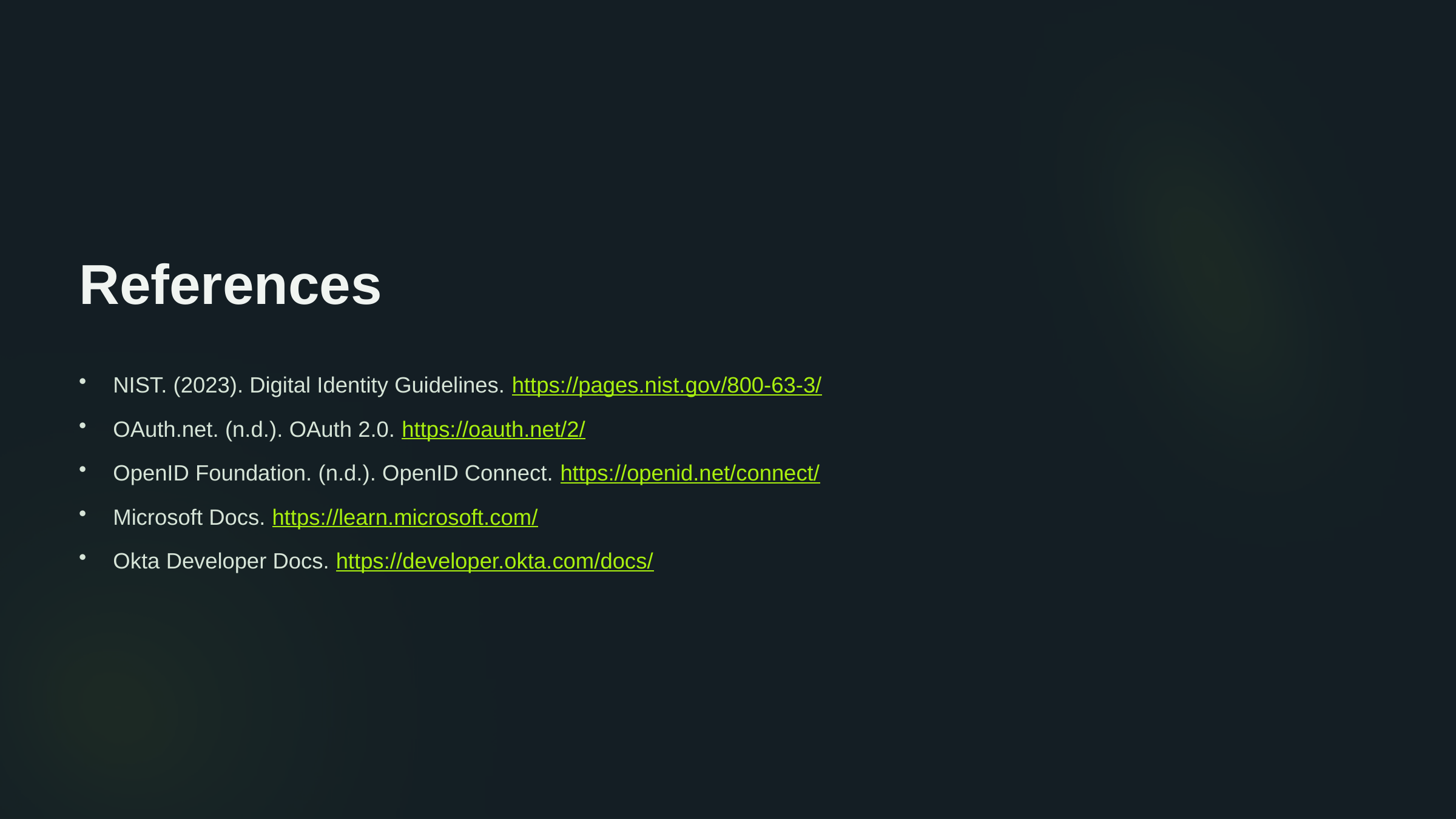

References
NIST. (2023). Digital Identity Guidelines. https://pages.nist.gov/800-63-3/
OAuth.net. (n.d.). OAuth 2.0. https://oauth.net/2/
OpenID Foundation. (n.d.). OpenID Connect. https://openid.net/connect/
Microsoft Docs. https://learn.microsoft.com/
Okta Developer Docs. https://developer.okta.com/docs/